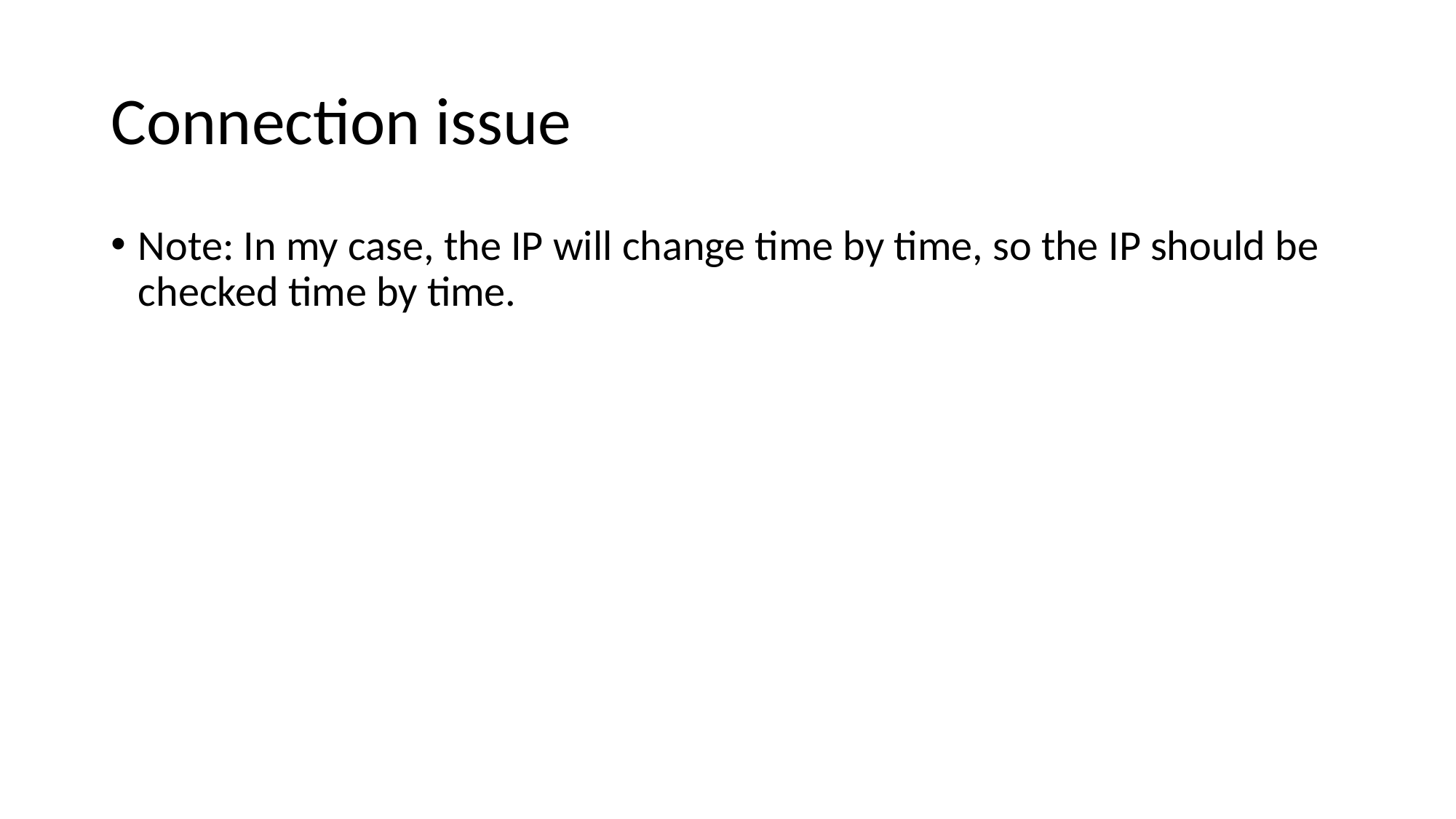

# Connection issue
Note: In my case, the IP will change time by time, so the IP should be checked time by time.